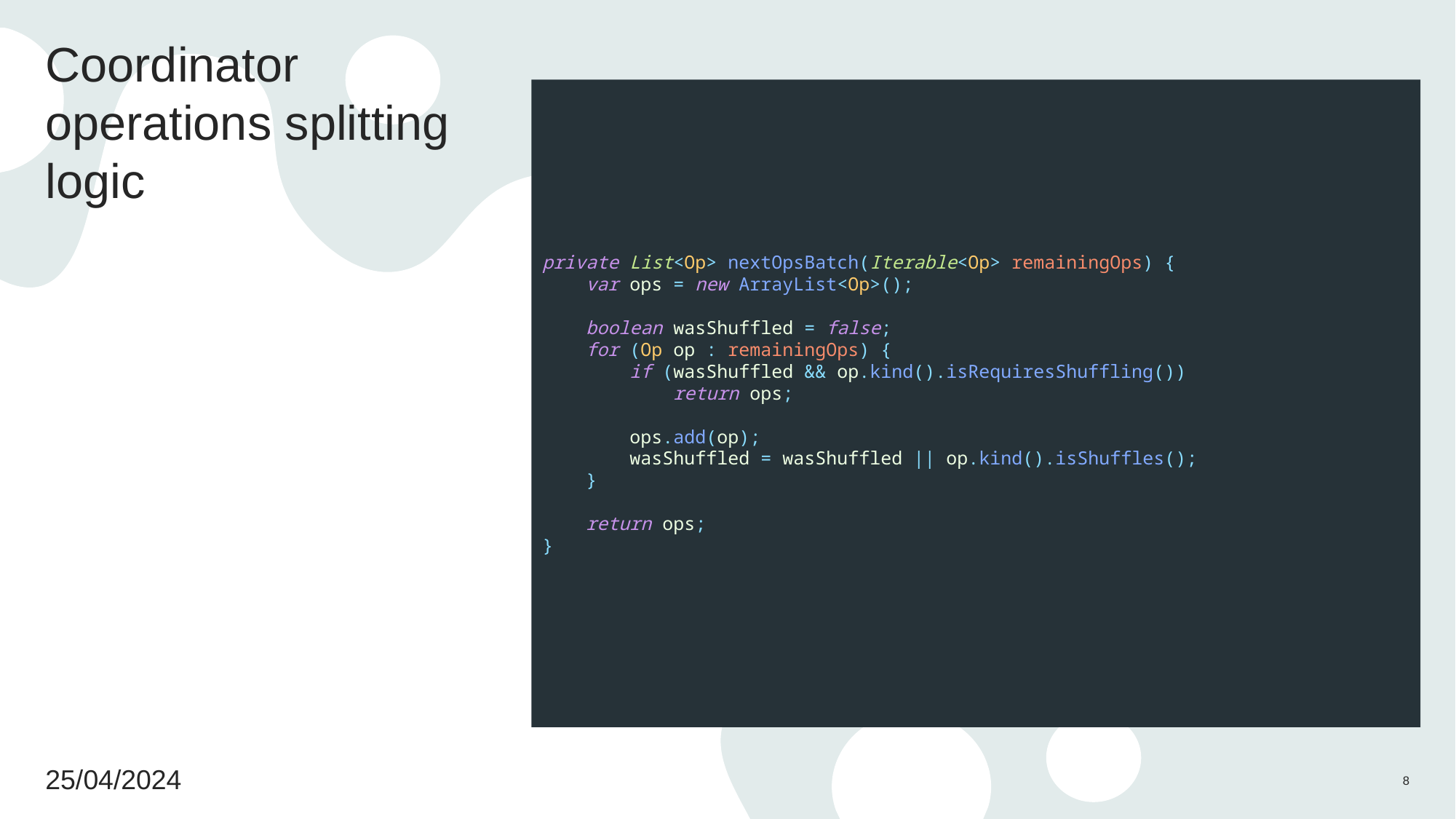

# Coordinator operations splitting logic
private List<Op> nextOpsBatch(Iterable<Op> remainingOps) {
    var ops = new ArrayList<Op>();
    boolean wasShuffled = false;
    for (Op op : remainingOps) {
        if (wasShuffled && op.kind().isRequiresShuffling())
            return ops;
        ops.add(op);
        wasShuffled = wasShuffled || op.kind().isShuffles();
    }
    return ops;
}
25/04/2024
8